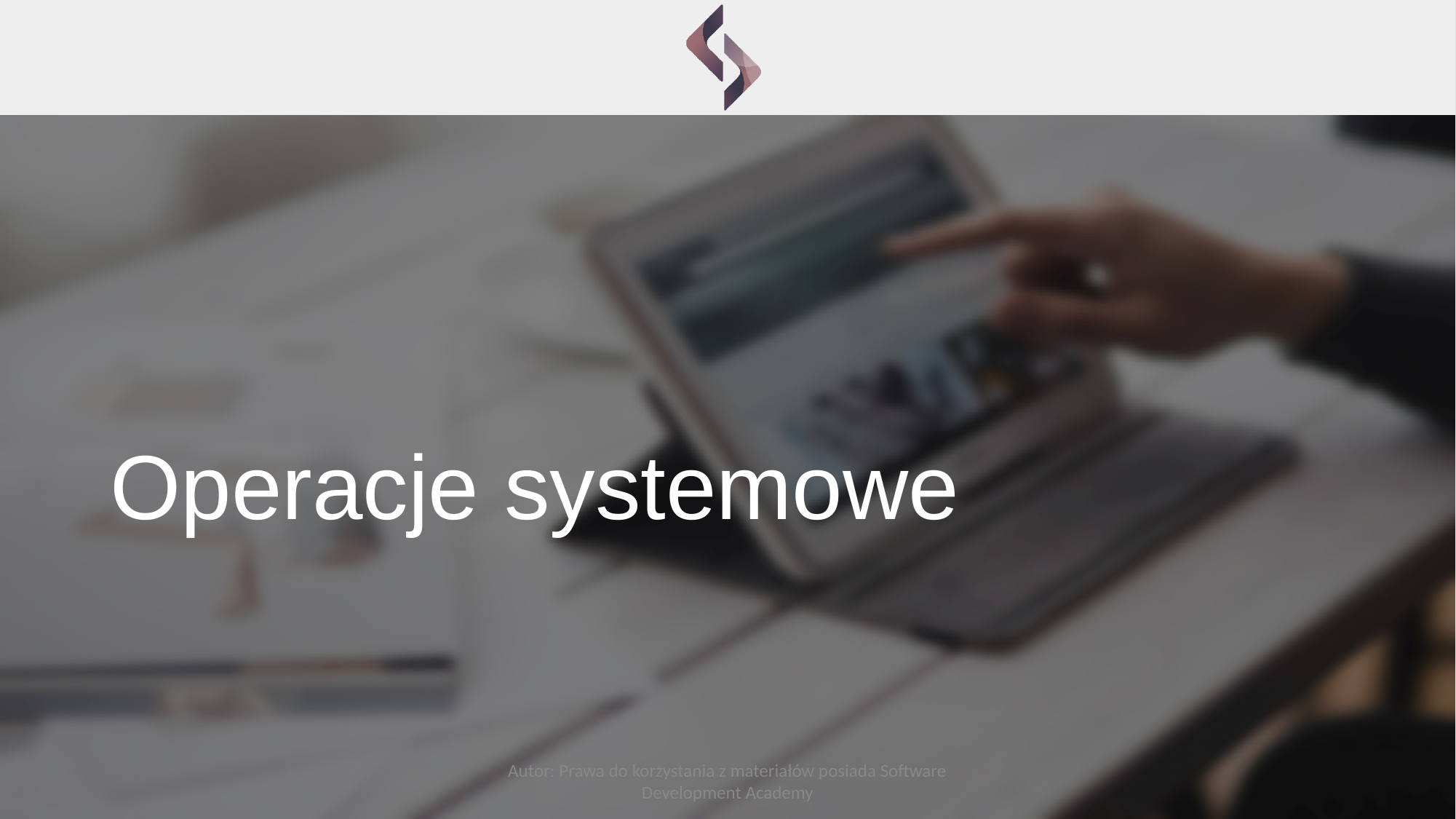

# Operacje systemowe

Autor: Prawa do korzystania z materiałów posiada Software Development Academy